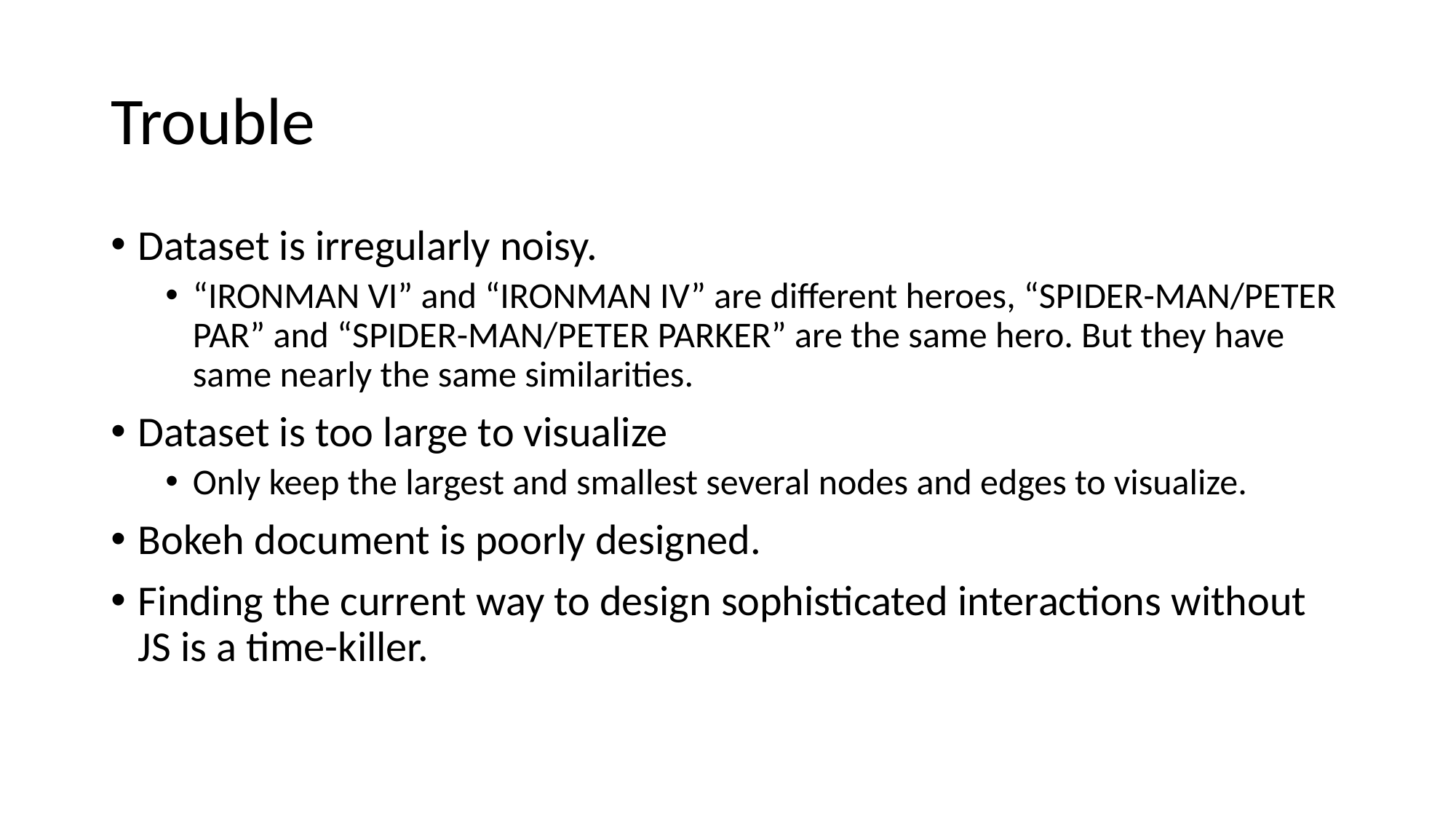

# Trouble
Dataset is irregularly noisy.
“IRONMAN VI” and “IRONMAN IV” are different heroes, “SPIDER-MAN/PETER PAR” and “SPIDER-MAN/PETER PARKER” are the same hero. But they have same nearly the same similarities.
Dataset is too large to visualize
Only keep the largest and smallest several nodes and edges to visualize.
Bokeh document is poorly designed.
Finding the current way to design sophisticated interactions without JS is a time-killer.